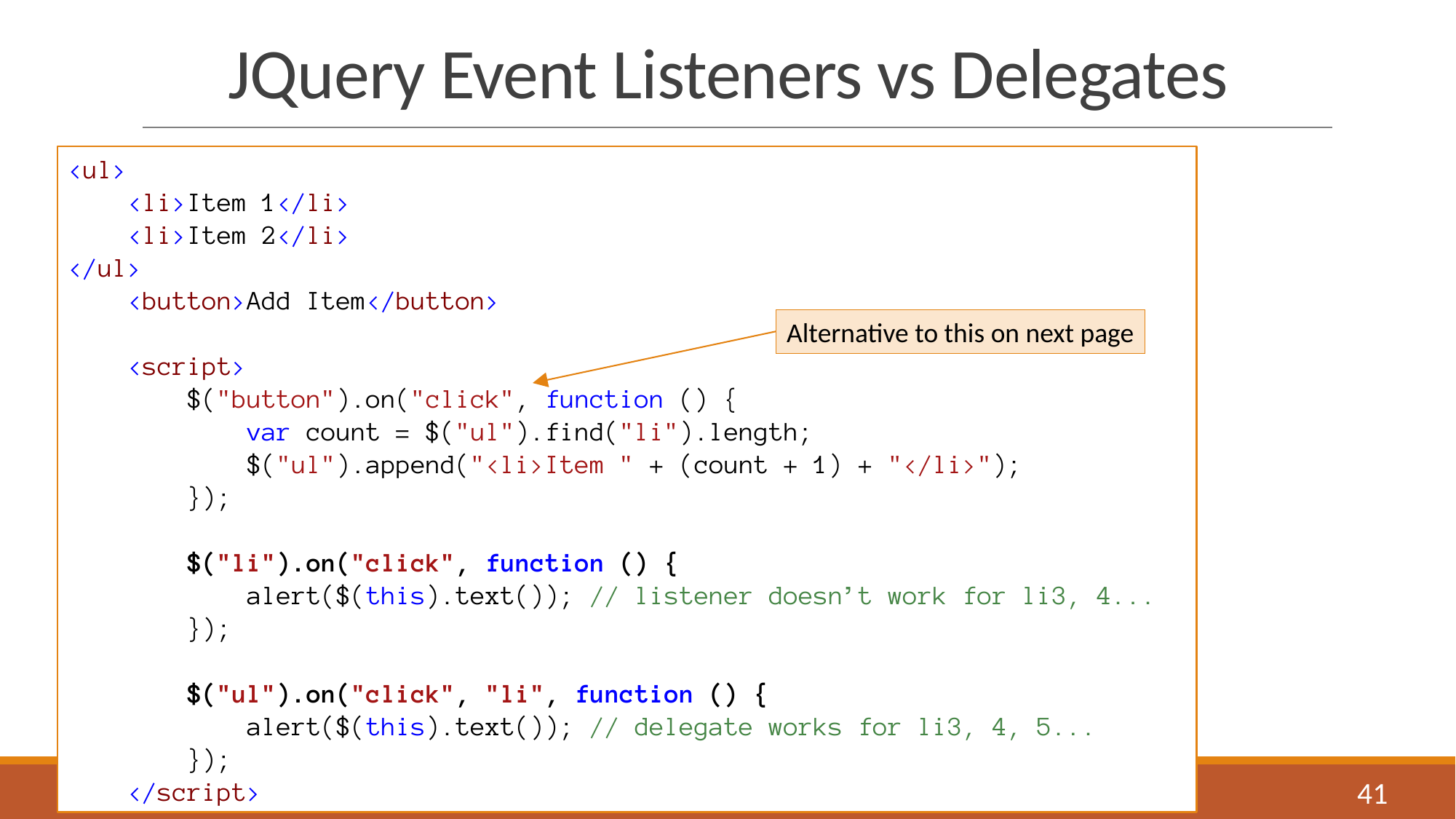

# JQuery Event Listeners vs Delegates
<ul>
    <li>Item 1</li>
    <li>Item 2</li>
</ul>
    <button>Add Item</button>

    <script>
        $("button").on("click", function () {
            var count = $("ul").find("li").length;
            $("ul").append("<li>Item " + (count + 1) + "</li>");
        });

        $("li").on("click", function () {
            alert($(this).text()); // listener doesn’t work for li3, 4...
        });

        $("ul").on("click", "li", function () {
            alert($(this).text()); // delegate works for li3, 4, 5...
        });
    </script>
Alternative to this on next page
41